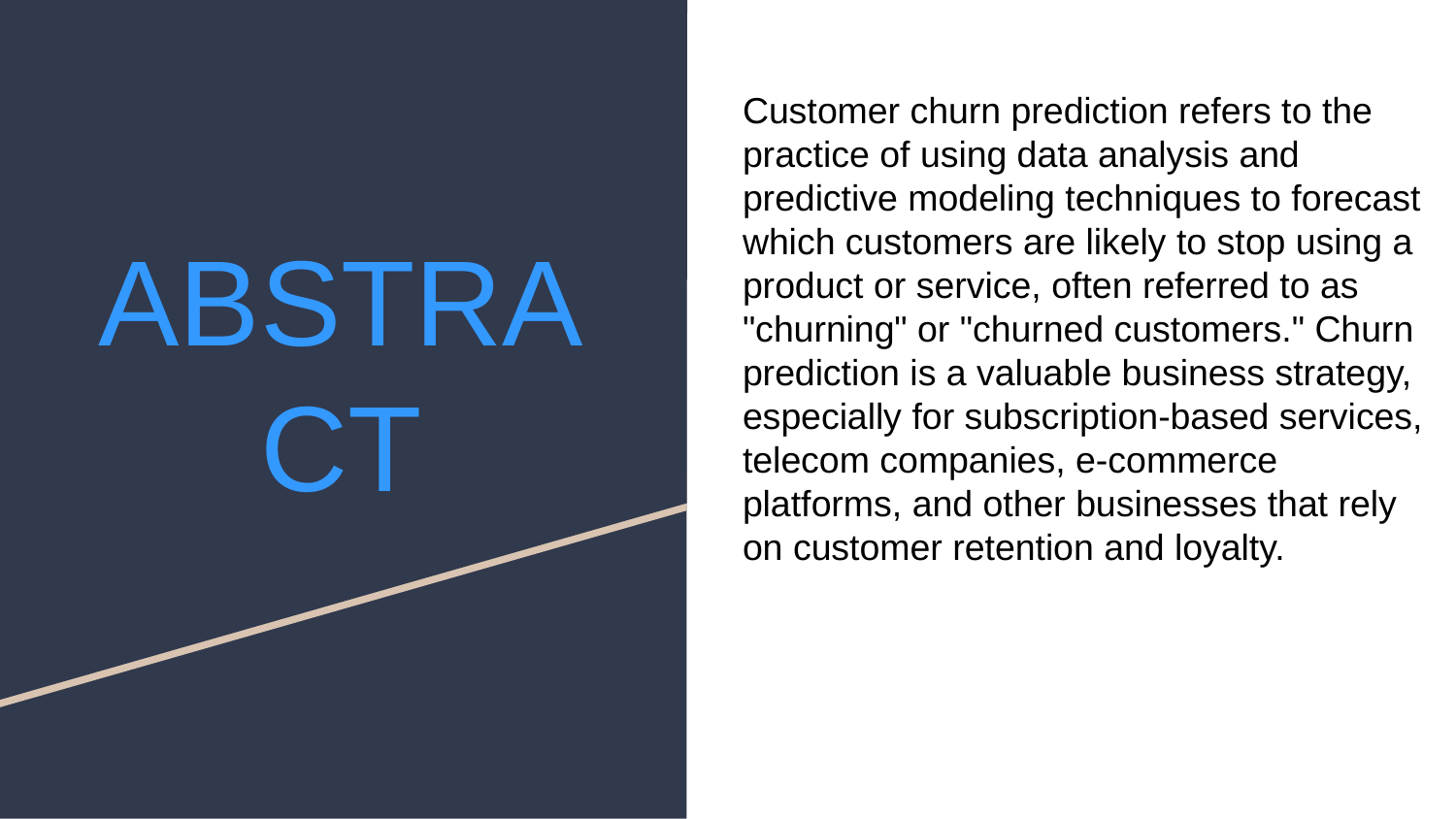

Customer churn prediction refers to the practice of using data analysis and predictive modeling techniques to forecast which customers are likely to stop using a product or service, often referred to as "churning" or "churned customers." Churn prediction is a valuable business strategy, especially for subscription-based services, telecom companies, e-commerce platforms, and other businesses that rely on customer retention and loyalty.
ABSTRACT